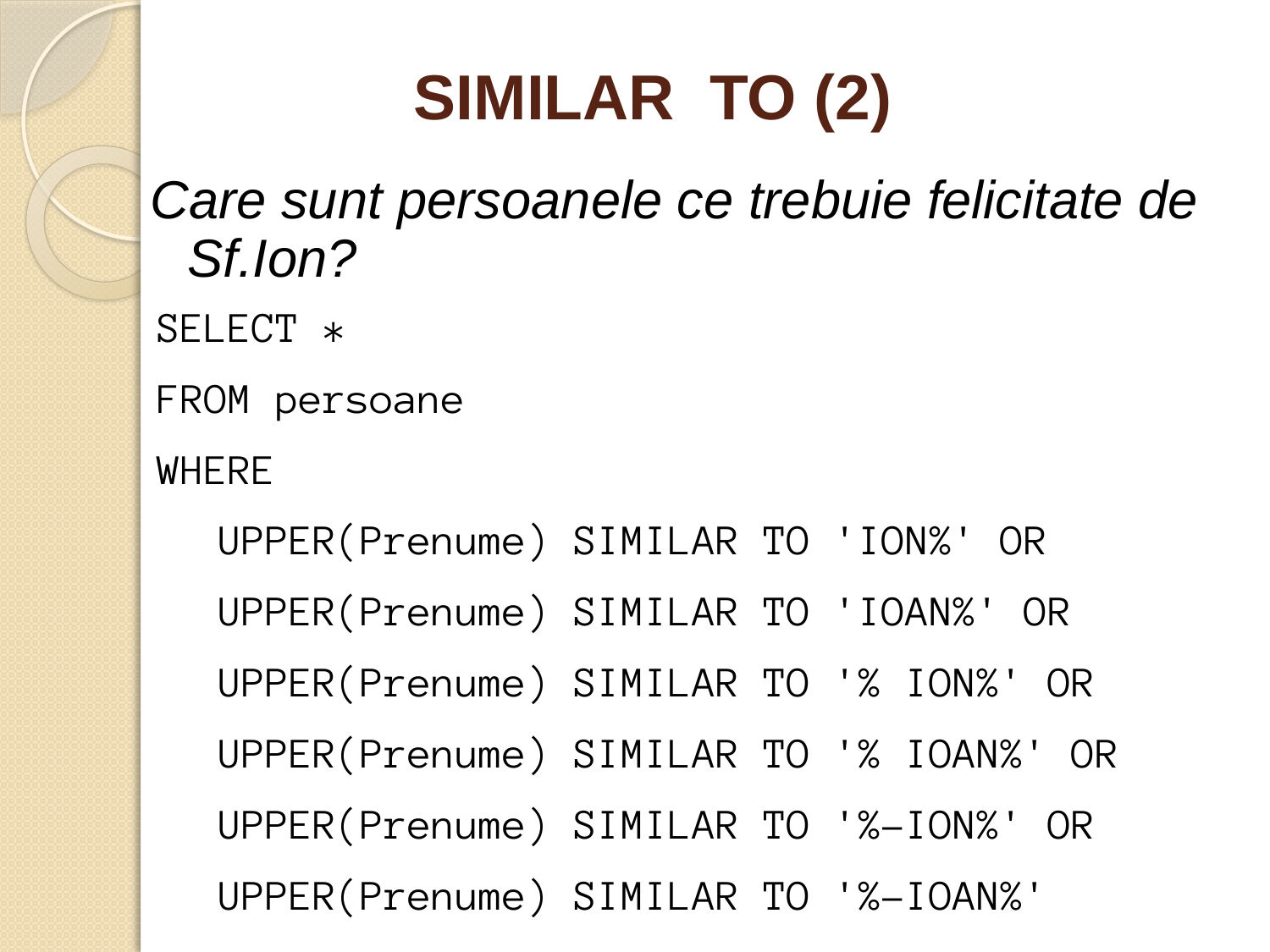

# SIMILAR  TO (2)
Care sunt persoanele ce trebuie felicitate de Sf.Ion?
SELECT *
FROM persoane
WHERE
	UPPER(Prenume) SIMILAR TO 'ION%' OR
	UPPER(Prenume) SIMILAR TO 'IOAN%' OR
	UPPER(Prenume) SIMILAR TO '% ION%' OR
	UPPER(Prenume) SIMILAR TO '% IOAN%' OR
	UPPER(Prenume) SIMILAR TO '%-ION%' OR
	UPPER(Prenume) SIMILAR TO '%-IOAN%'